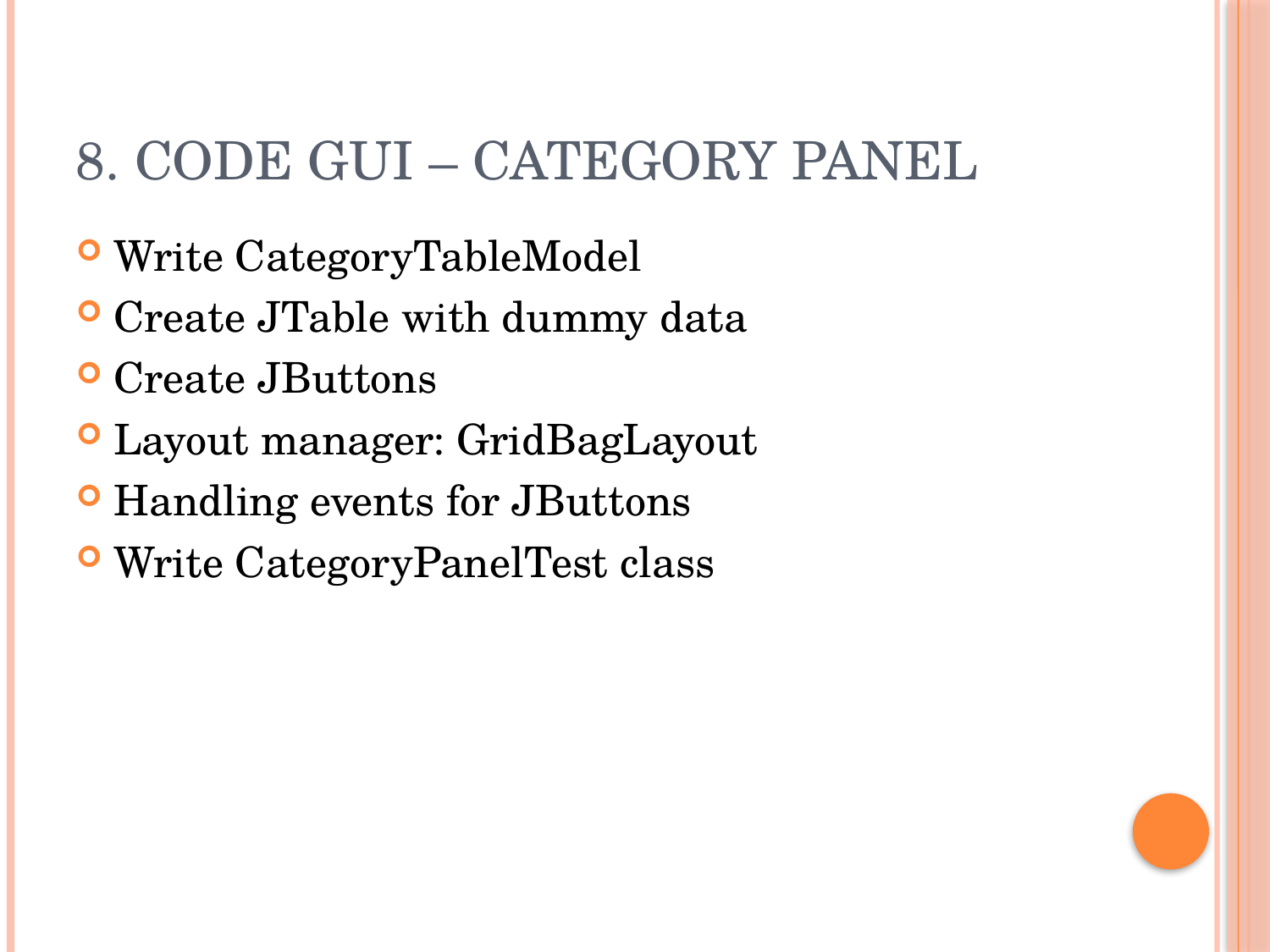

# 8. Code GUI – Category panel
Write CategoryTableModel
Create JTable with dummy data
Create JButtons
Layout manager: GridBagLayout
Handling events for JButtons
Write CategoryPanelTest class